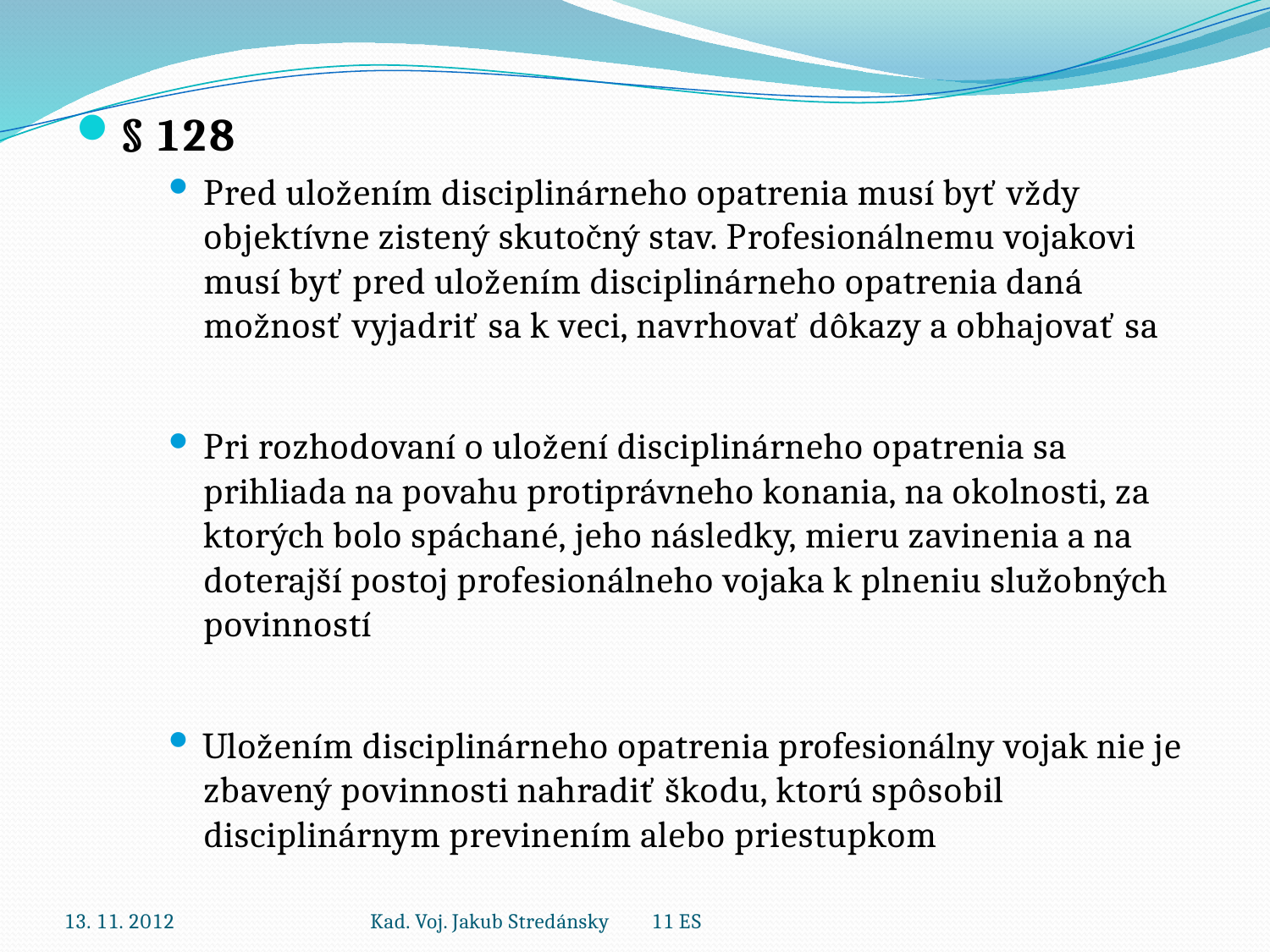

§ 128
Pred uložením disciplinárneho opatrenia musí byť vždy objektívne zistený skutočný stav. Profesionálnemu vojakovi musí byť pred uložením disciplinárneho opatrenia daná možnosť vyjadriť sa k veci, navrhovať dôkazy a obhajovať sa

Pri rozhodovaní o uložení disciplinárneho opatrenia sa prihliada na povahu protiprávneho konania, na okolnosti, za ktorých bolo spáchané, jeho následky, mieru zavinenia a na doterajší postoj profesionálneho vojaka k plneniu služobných povinností

Uložením disciplinárneho opatrenia profesionálny vojak nie je zbavený povinnosti nahradiť škodu, ktorú spôsobil disciplinárnym previnením alebo priestupkom
13. 11. 2012
Kad. Voj. Jakub Stredánsky         11 ES